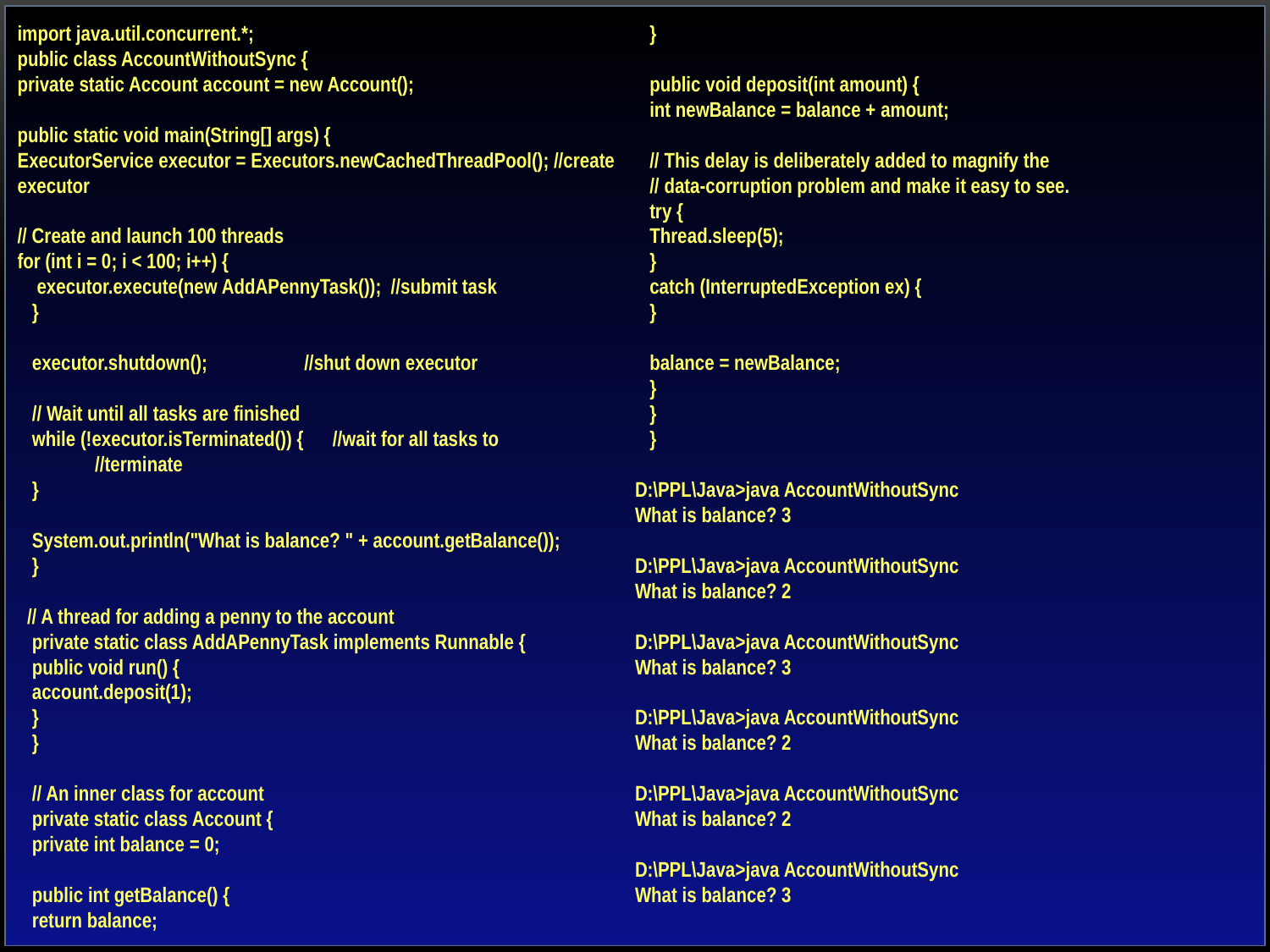

import java.util.concurrent.*;
public class AccountWithoutSync {
private static Account account = new Account();

public static void main(String[] args) {
ExecutorService executor = Executors.newCachedThreadPool(); //create executor

// Create and launch 100 threads
for (int i = 0; i < 100; i++) {
    executor.execute(new AddAPennyTask());  //submit task
   }

   executor.shutdown();                    //shut down executor

   // Wait until all tasks are finished
   while (!executor.isTerminated()) {      //wait for all tasks to                                            //terminate
   }

   System.out.println("What is balance? " + account.getBalance());
   }

  // A thread for adding a penny to the account
   private static class AddAPennyTask implements Runnable {
   public void run() {
   account.deposit(1);
   }
   }

   // An inner class for account
   private static class Account {
   private int balance = 0;

   public int getBalance() {
   return balance;
   }

   public void deposit(int amount) {
   int newBalance = balance + amount;

   // This delay is deliberately added to magnify the
   // data-corruption problem and make it easy to see.
   try {
   Thread.sleep(5);
   }
   catch (InterruptedException ex) {
   }

   balance = newBalance;
   }
   }
   }

D:\PPL\Java>java AccountWithoutSync
What is balance? 3

D:\PPL\Java>java AccountWithoutSync
What is balance? 2

D:\PPL\Java>java AccountWithoutSync
What is balance? 3

D:\PPL\Java>java AccountWithoutSync
What is balance? 2

D:\PPL\Java>java AccountWithoutSync
What is balance? 2

D:\PPL\Java>java AccountWithoutSync
What is balance? 3